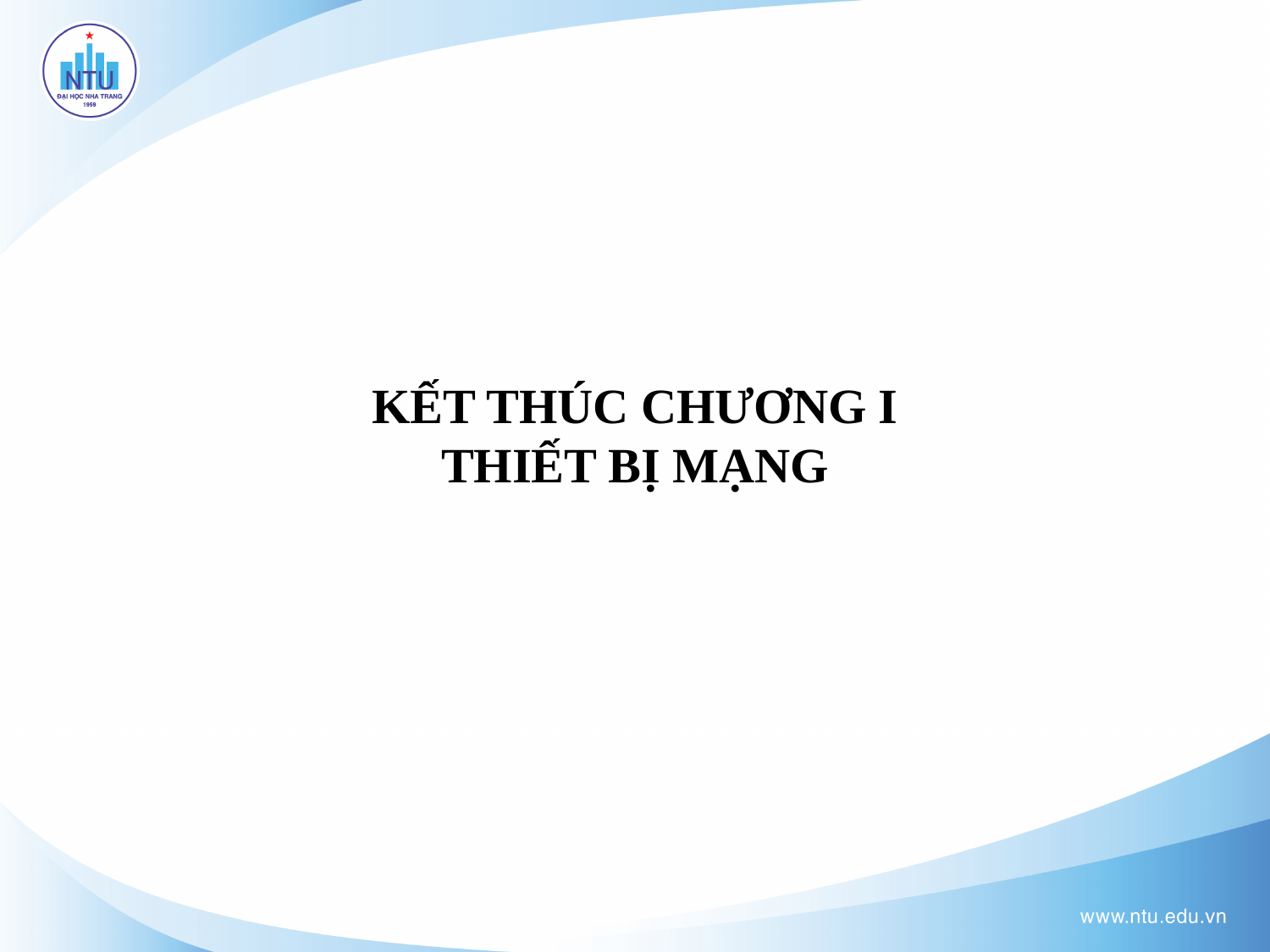

# KẾT THÚC CHƯƠNG I THIẾT BỊ MẠNG